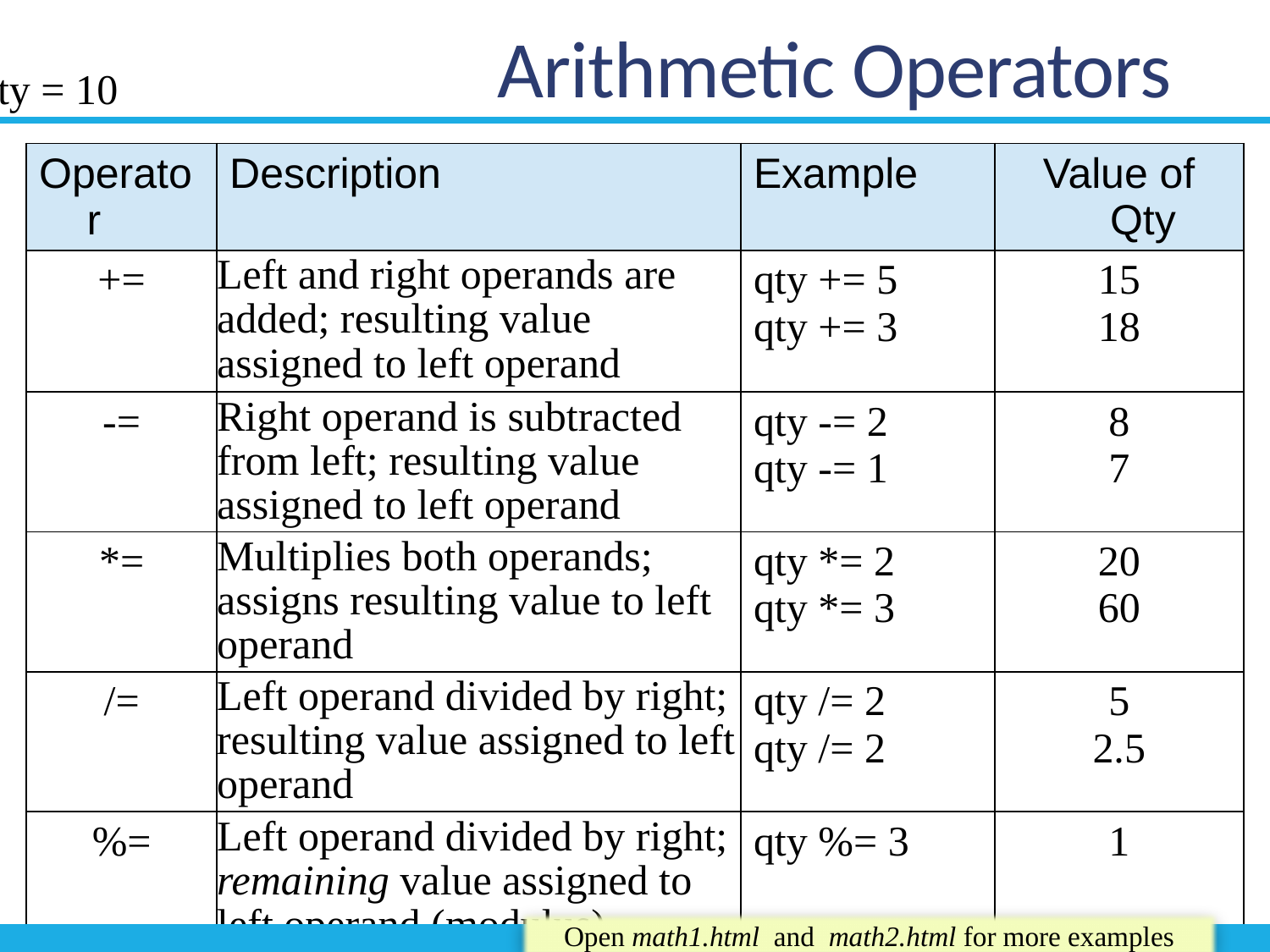

# Arithmetic Operators
qty = 10
| Operator | Description | Example | Value of Qty |
| --- | --- | --- | --- |
| += | Left and right operands are added; resulting value assigned to left operand | qty += 5 qty += 3 | 15 18 |
| -= | Right operand is subtracted from left; resulting value assigned to left operand | qty -= 2 qty -= 1 | 8 7 |
| \*= | Multiplies both operands; assigns resulting value to left operand | qty \*= 2 qty \*= 3 | 20 60 |
| /= | Left operand divided by right; resulting value assigned to left operand | qty /= 2 qty /= 2 | 5 2.5 |
| %= | Left operand divided by right; remaining value assigned to left operand (modulus) | qty %= 3 | 1 |
Open math1.html  and  math2.html for more examples